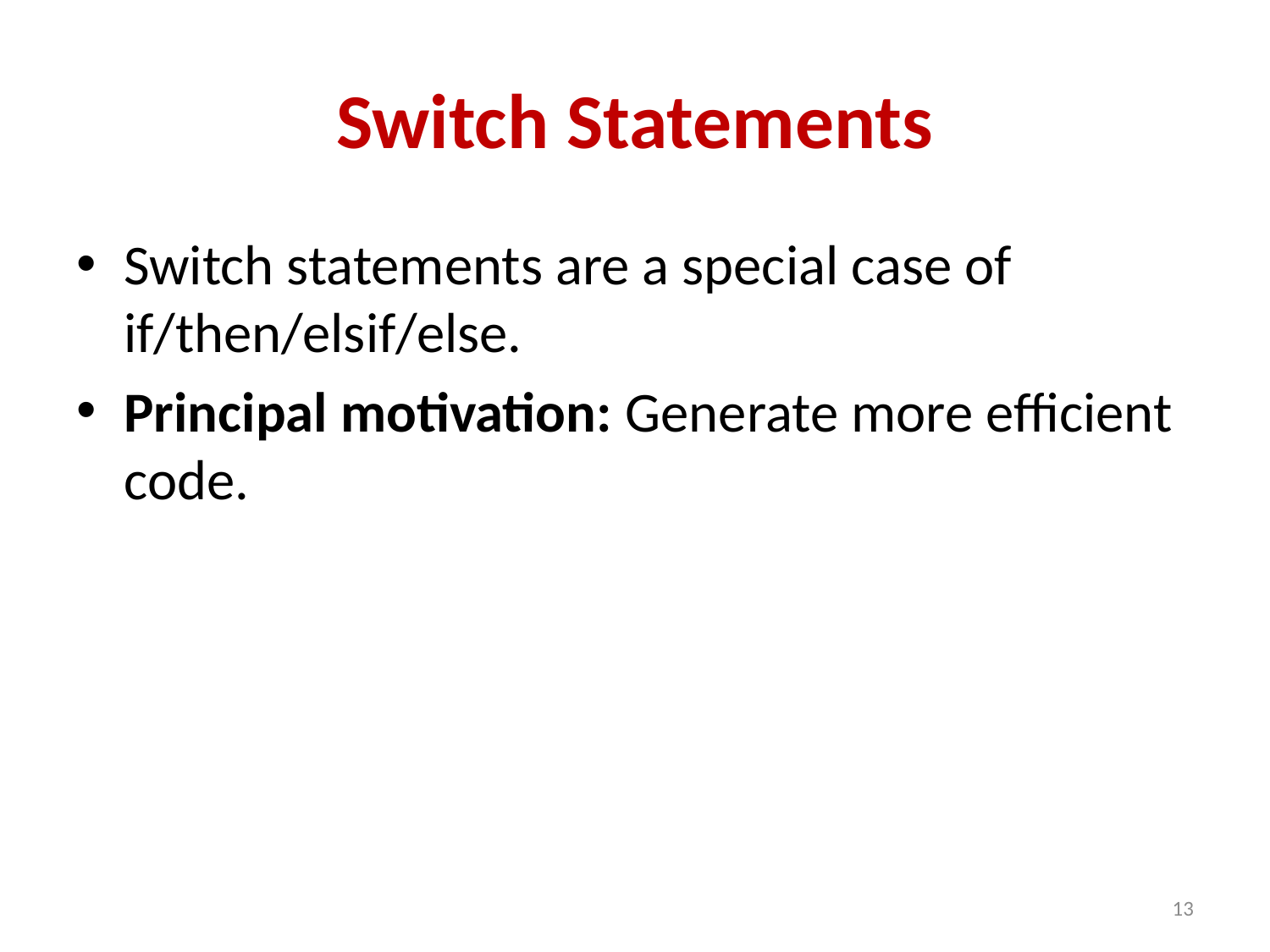

# Switch Statements
Switch statements are a special case of if/then/elsif/else.
Principal motivation: Generate more efficient code.
13